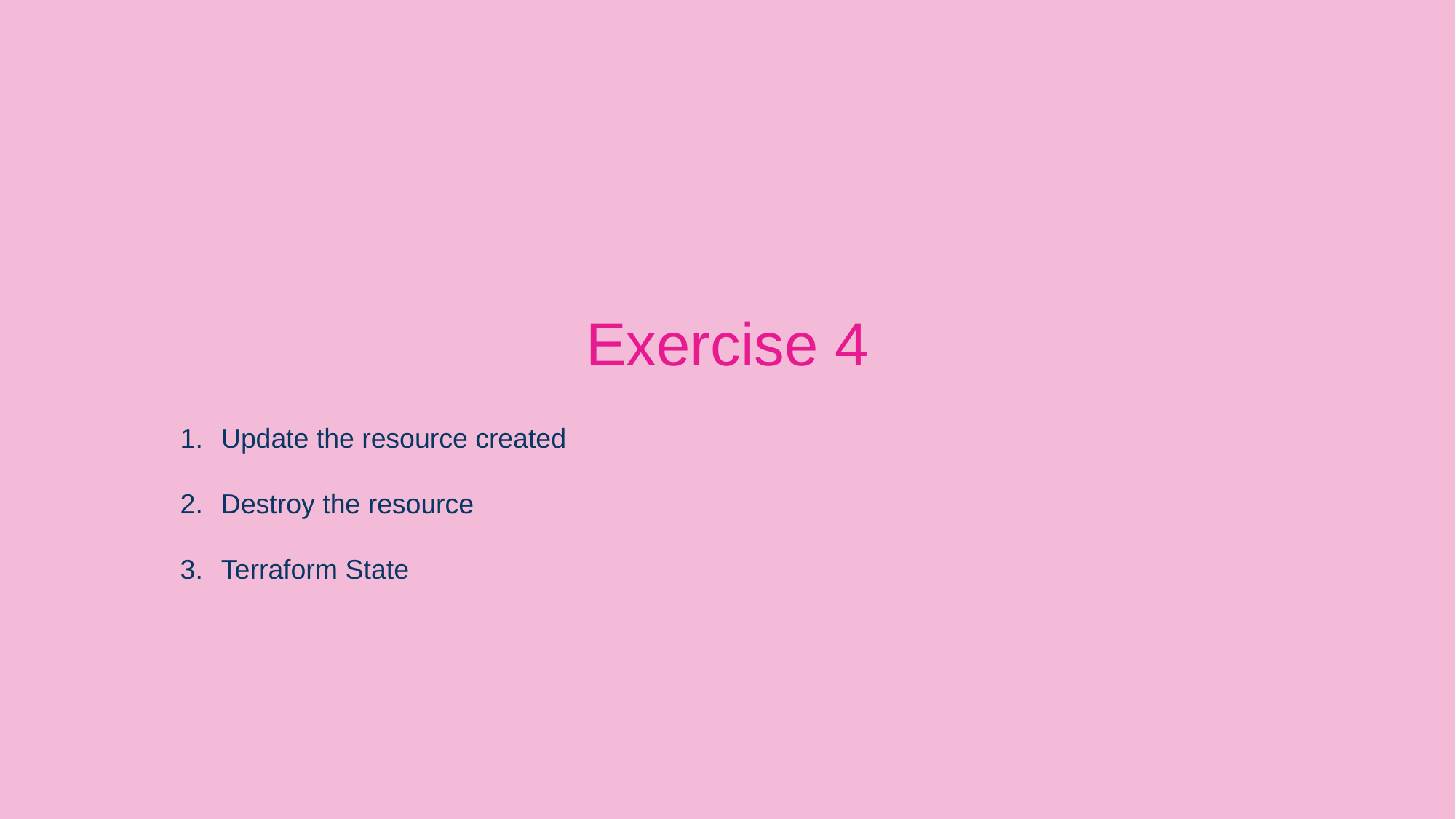

# Exercise 4
Update the resource created

Destroy the resource

Terraform State